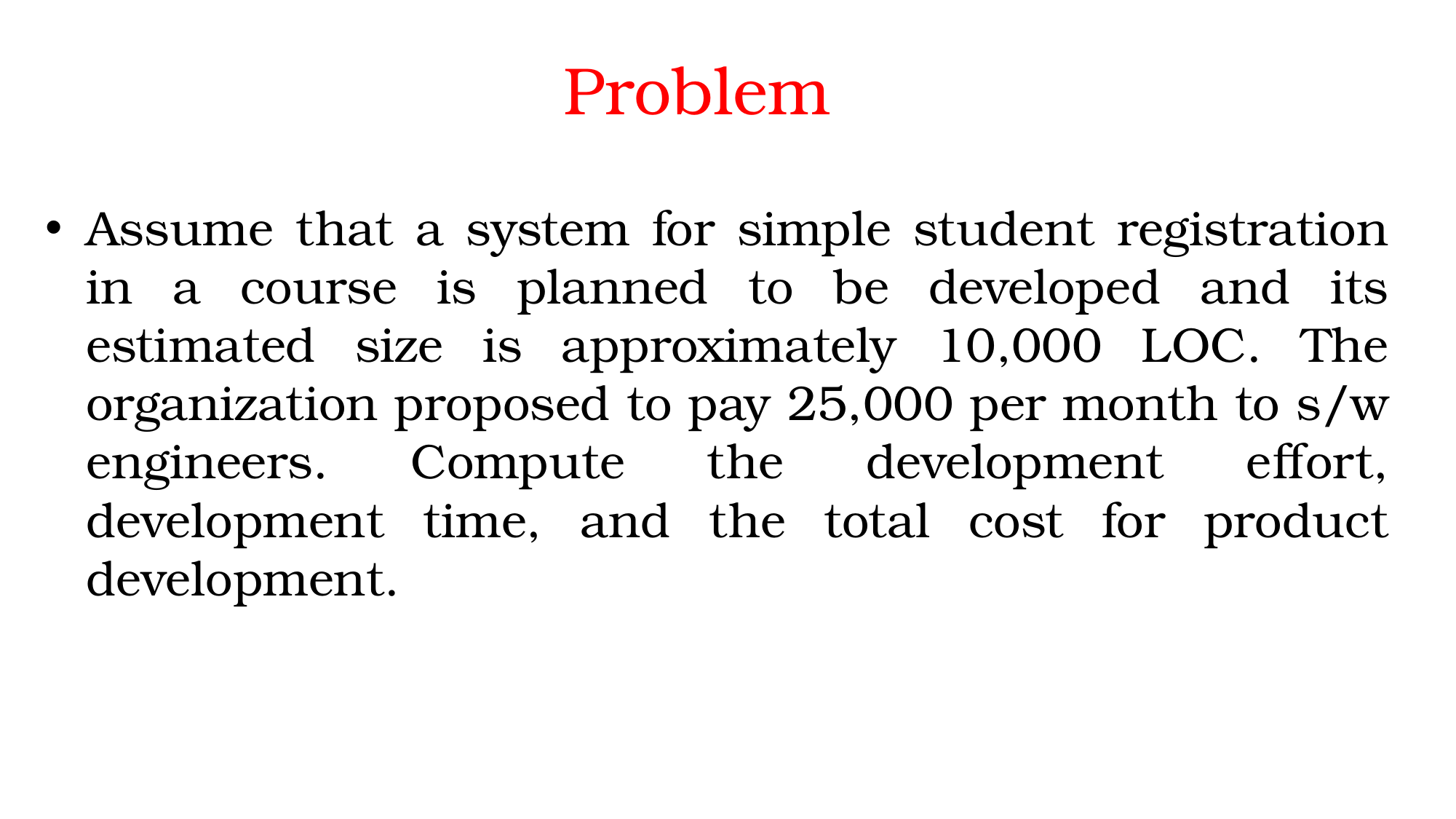

# Problem
Assume that a system for simple student registration in a course is planned to be developed and its estimated size is approximately 10,000 LOC. The organization proposed to pay 25,000 per month to s/w engineers. Compute the development effort, development time, and the total cost for product development.